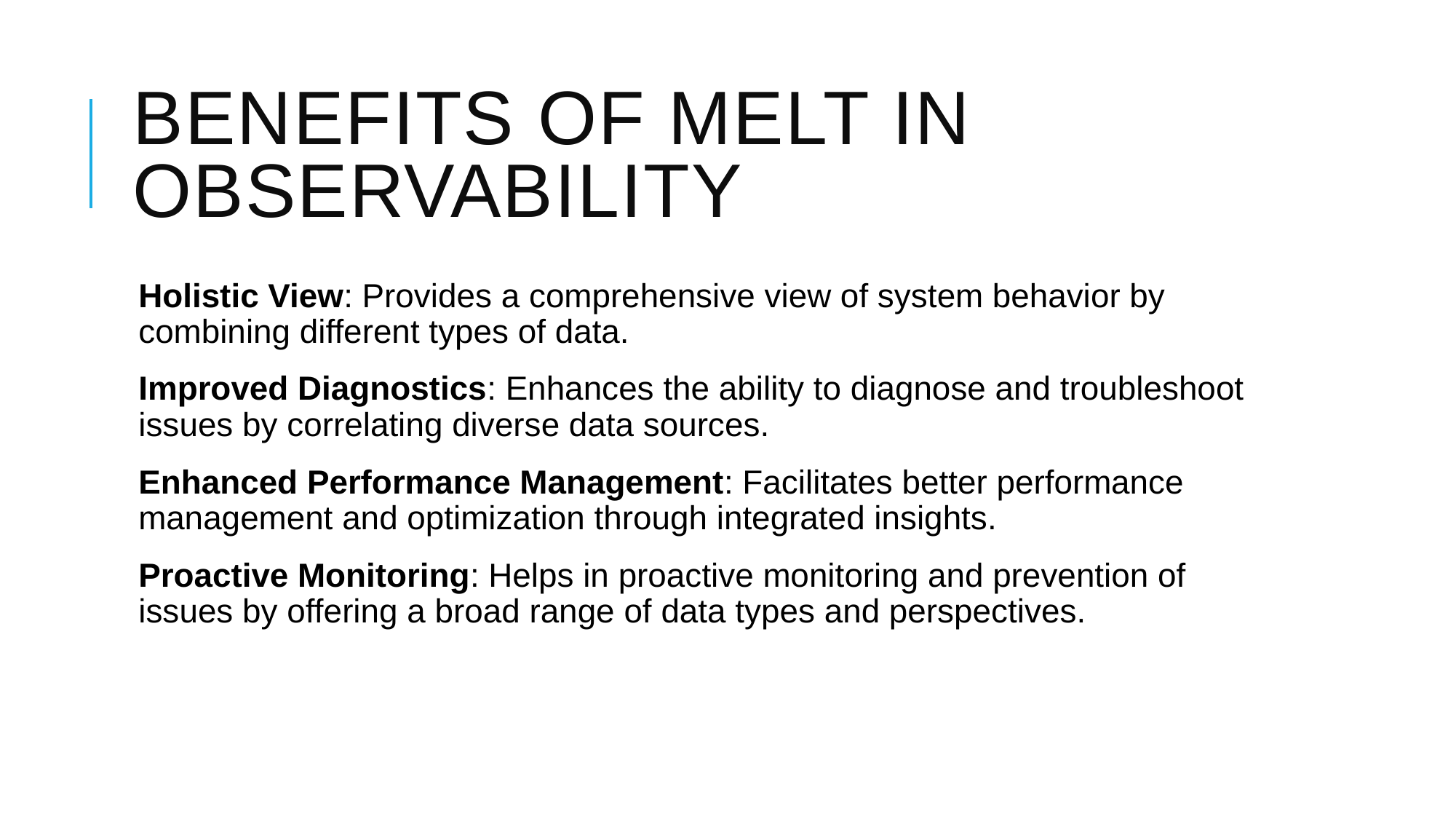

# Benefits of MELT in Observability
Holistic View: Provides a comprehensive view of system behavior by combining different types of data.
Improved Diagnostics: Enhances the ability to diagnose and troubleshoot issues by correlating diverse data sources.
Enhanced Performance Management: Facilitates better performance management and optimization through integrated insights.
Proactive Monitoring: Helps in proactive monitoring and prevention of issues by offering a broad range of data types and perspectives.